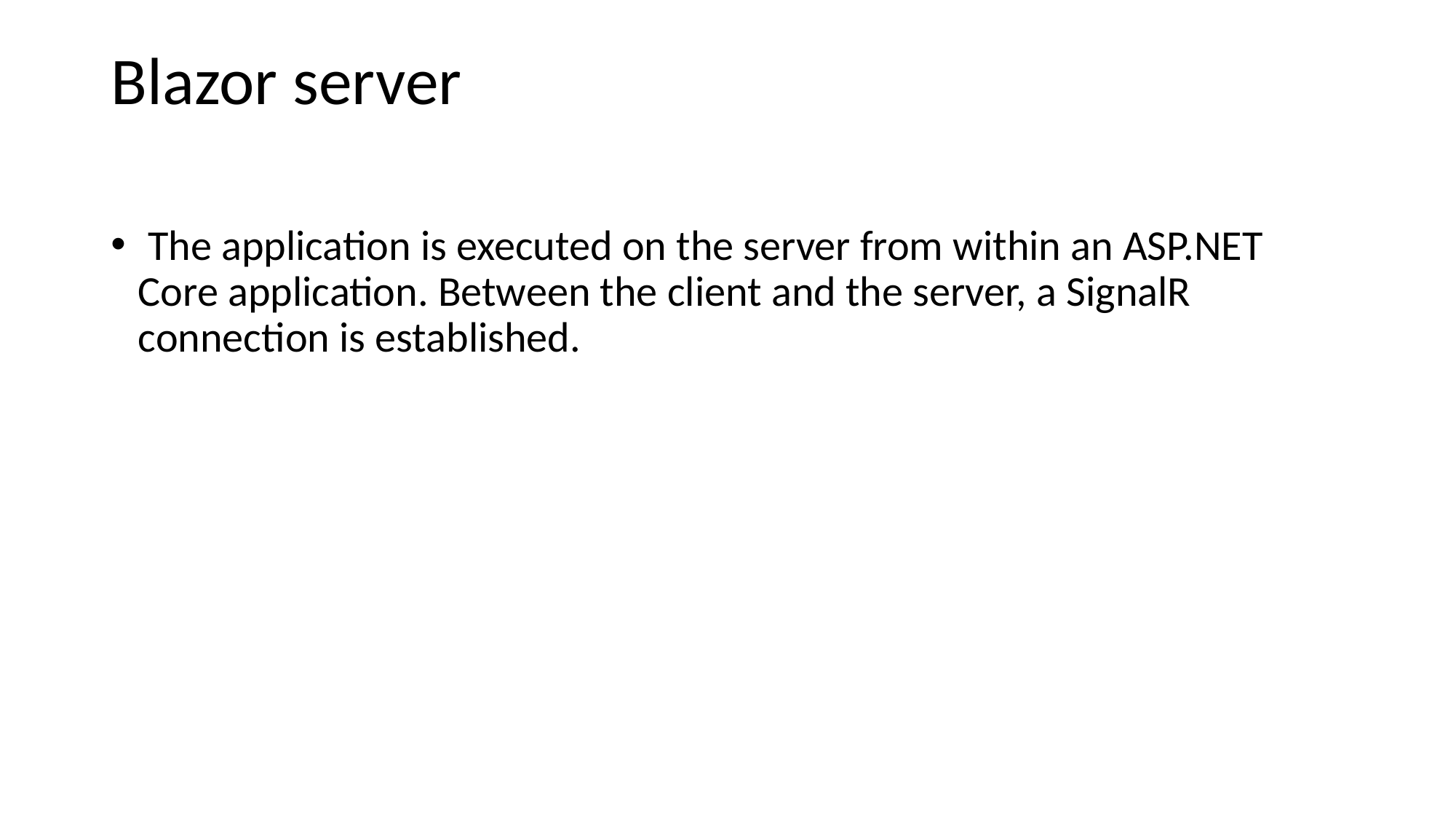

# Blazor server
 The application is executed on the server from within an ASP.NET Core application. Between the client and the server, a SignalR connection is established.